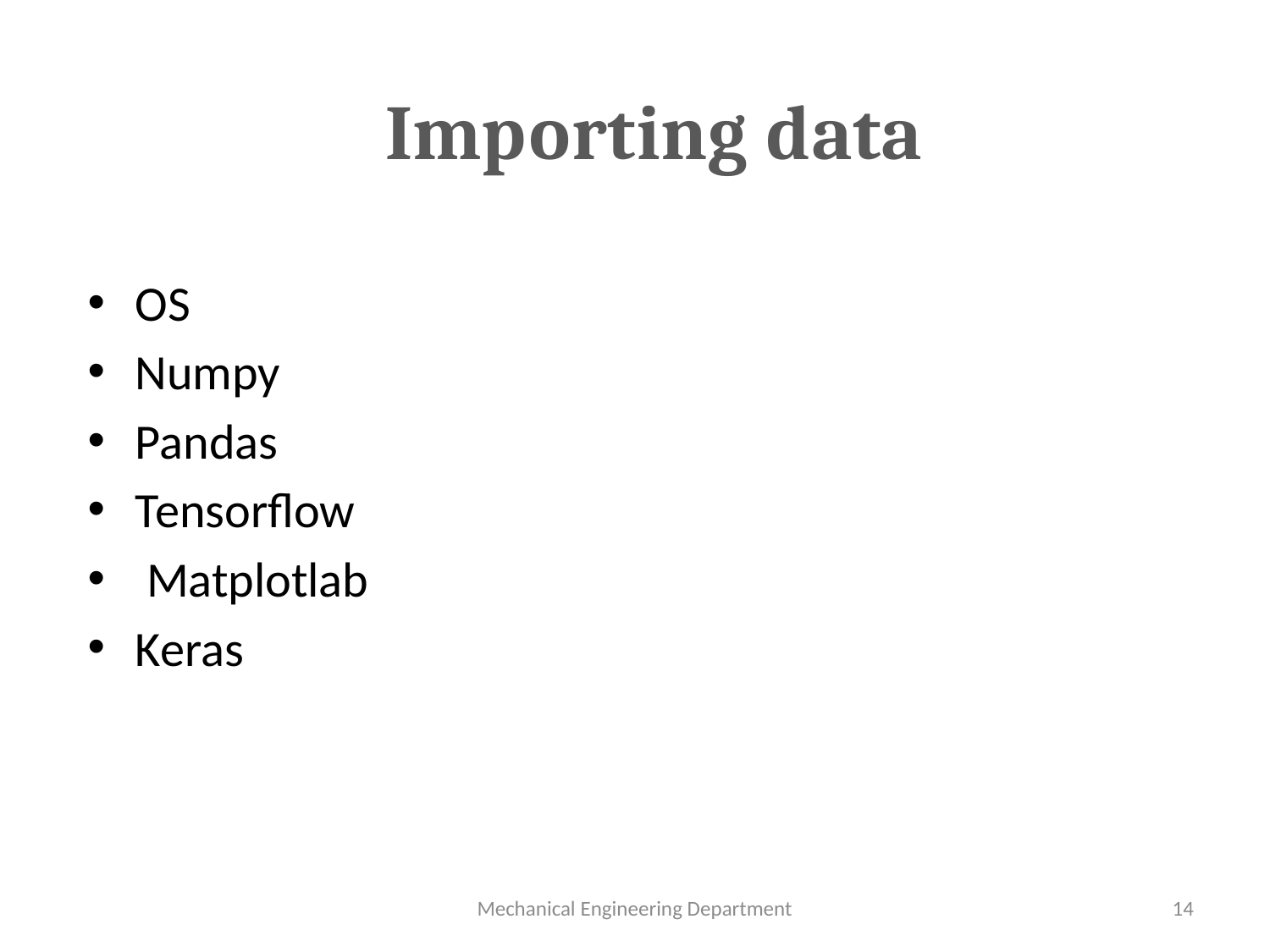

# Importing data
OS
Numpy
Pandas
Tensorflow
 Matplotlab
Keras
Mechanical Engineering Department
14